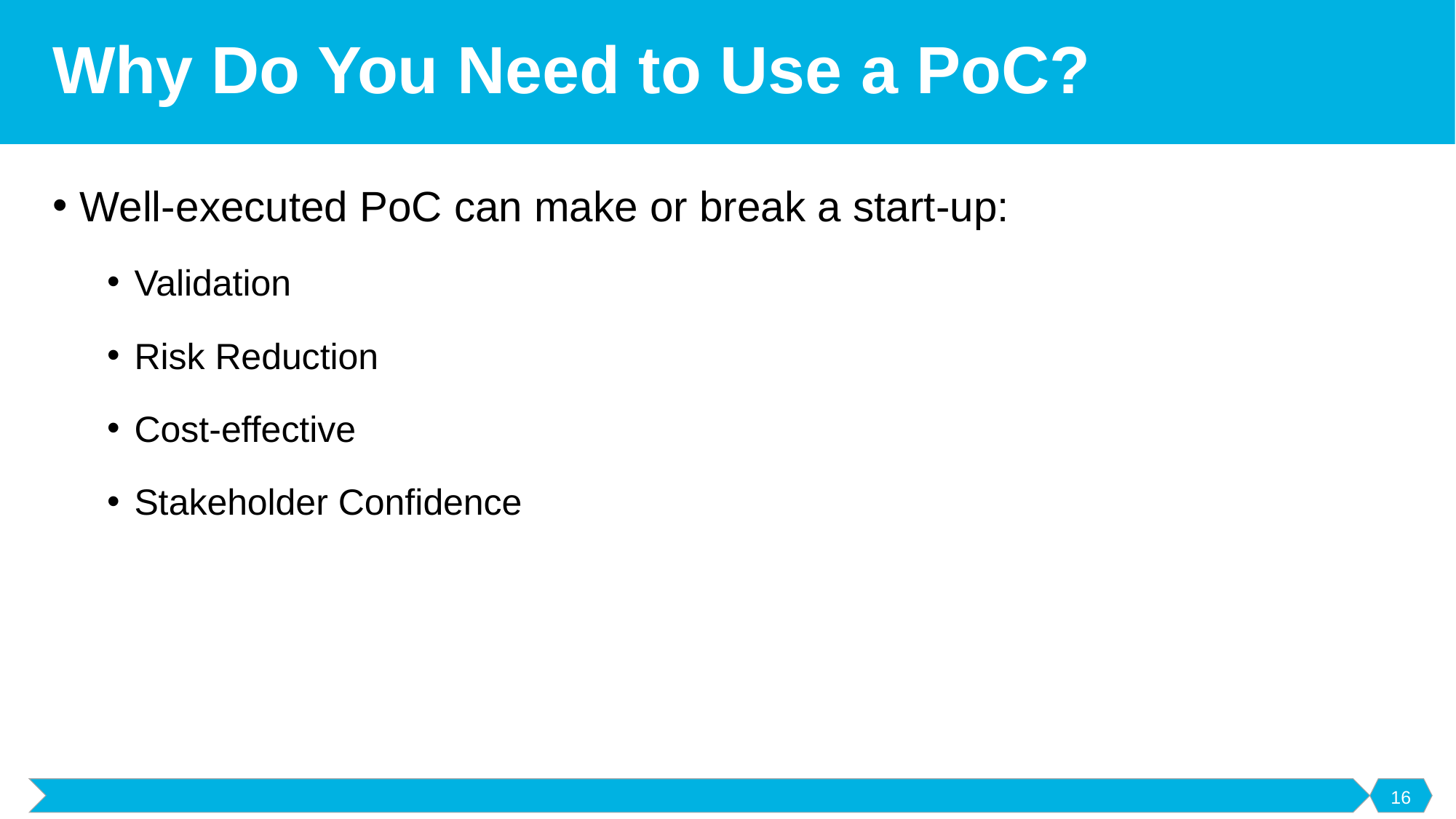

# Why Do You Need to Use a PoC?
Well-executed PoC can make or break a start-up:
Validation
Risk Reduction
Cost-effective
Stakeholder Confidence
16